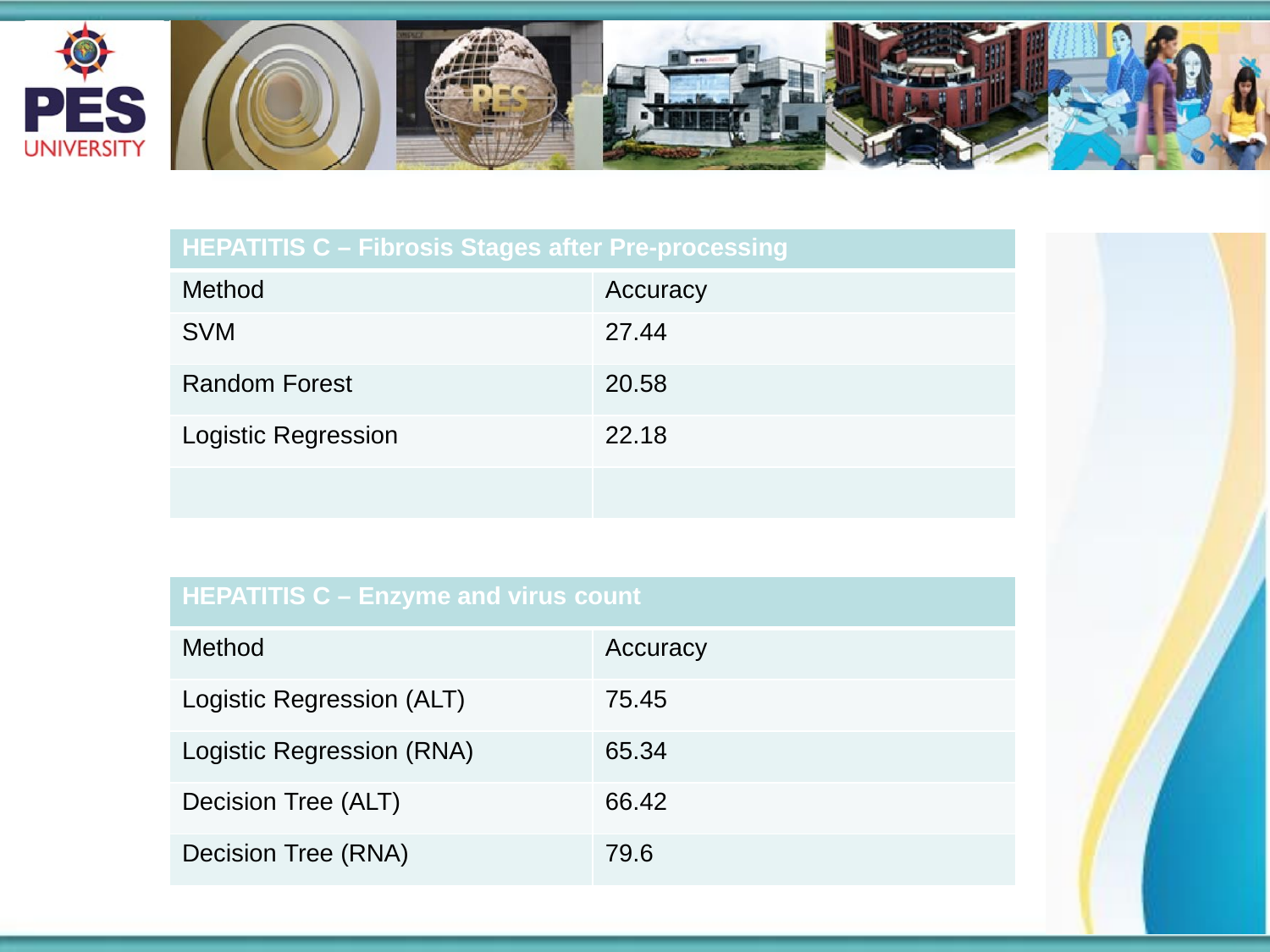

| HEPATITIS C – Fibrosis Stages after Pre-processing |  |
| --- | --- |
| Method | Accuracy |
| SVM | 27.44 |
| Random Forest | 20.58 |
| Logistic Regression | 22.18 |
|  |  |
| HEPATITIS C – Enzyme and virus count |  |
| --- | --- |
| Method | Accuracy |
| Logistic Regression (ALT) | 75.45 |
| Logistic Regression (RNA) | 65.34 |
| Decision Tree (ALT) | 66.42 |
| Decision Tree (RNA) | 79.6 |